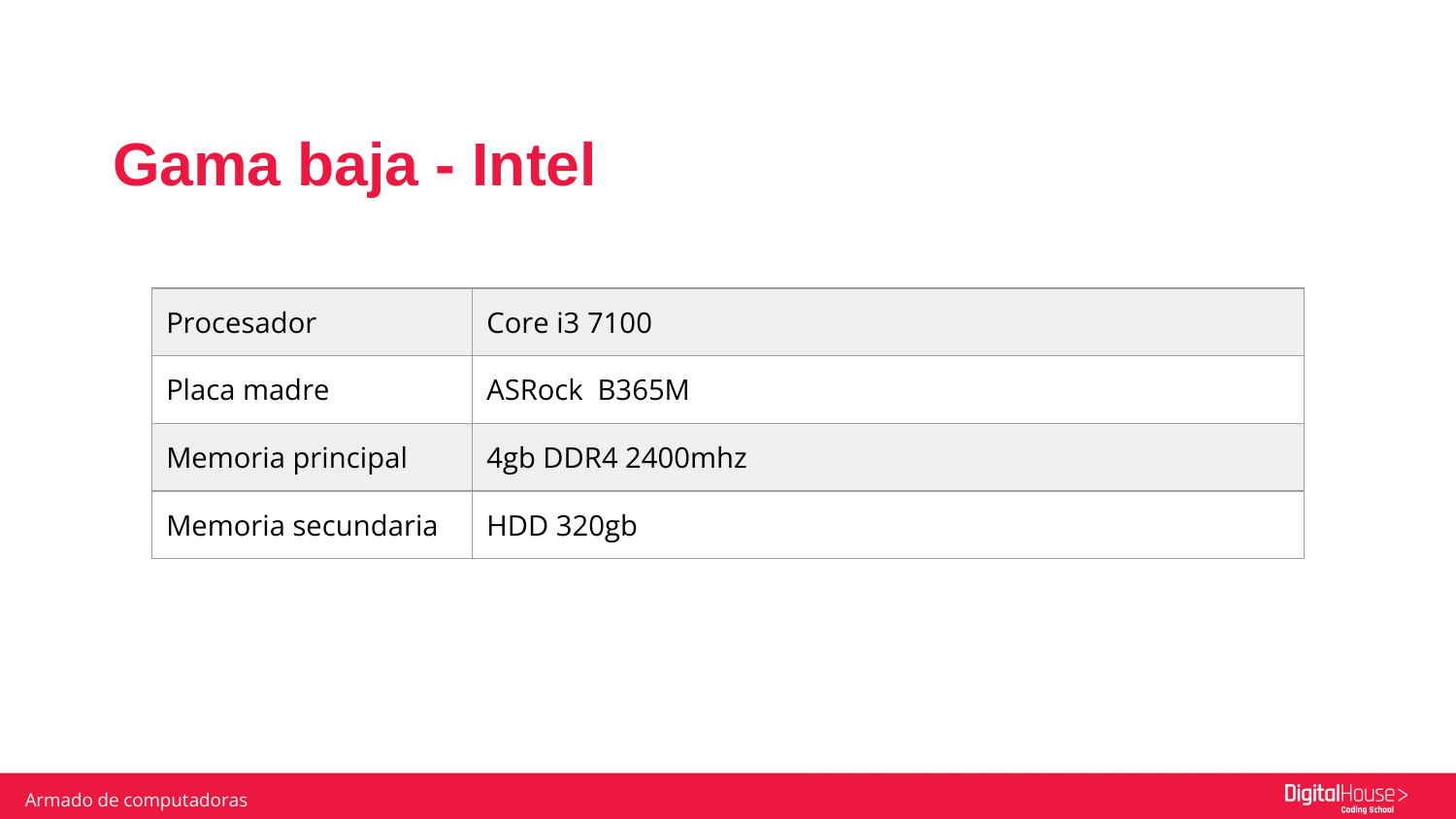

Gama baja - Intel

| Procesador | Core i3 7100 |
| --- | --- |
| Placa madre | ASRock  B365M |
| Memoria principal | 4gb DDR4 2400mhz |
| Memoria secundaria | HDD 320gb |